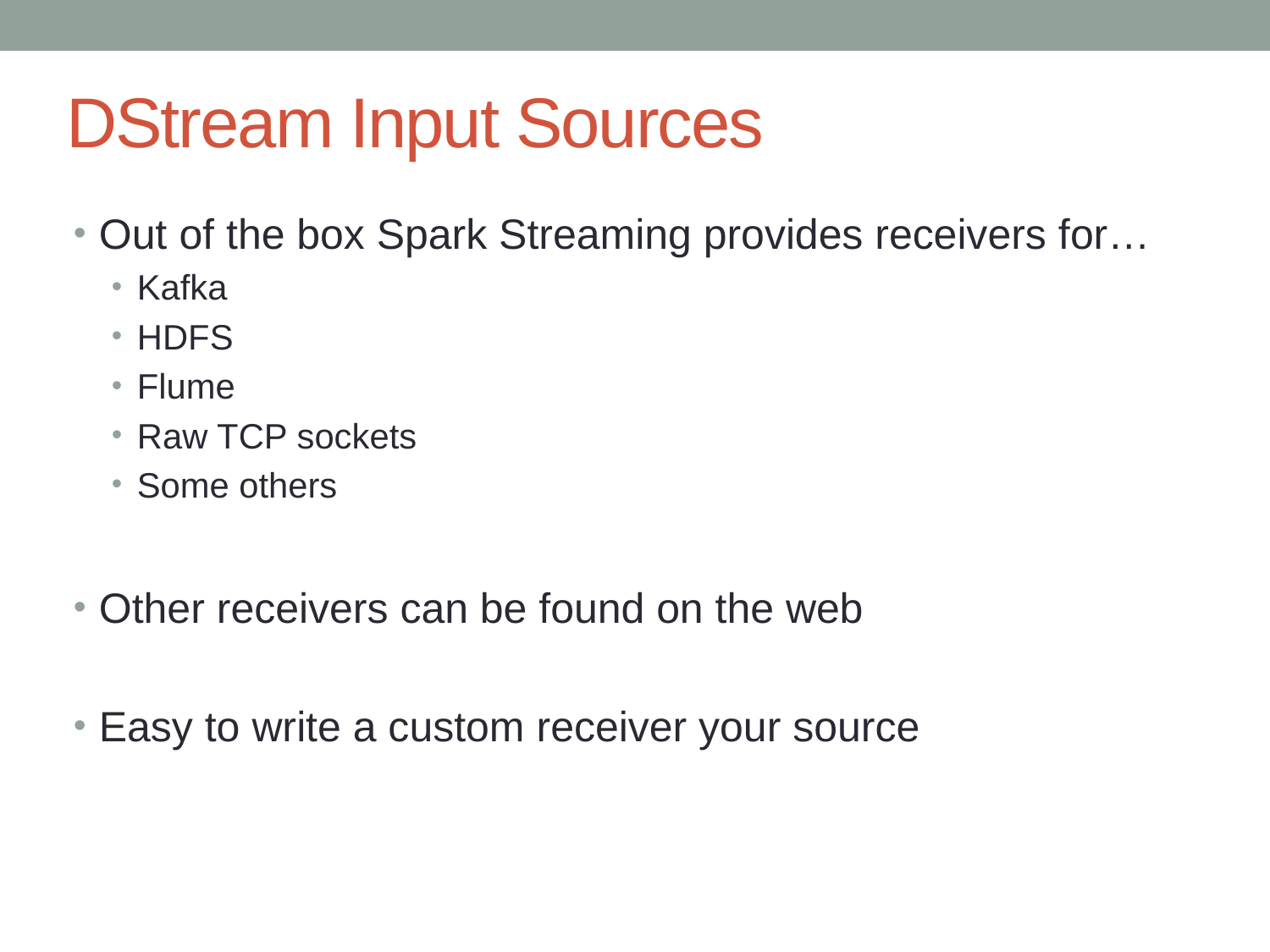

# DStream Input Sources
Out of the box Spark Streaming provides receivers for…
Kafka
HDFS
Flume
Raw TCP sockets
Some others

Other receivers can be found on the web

Easy to write a custom receiver your source